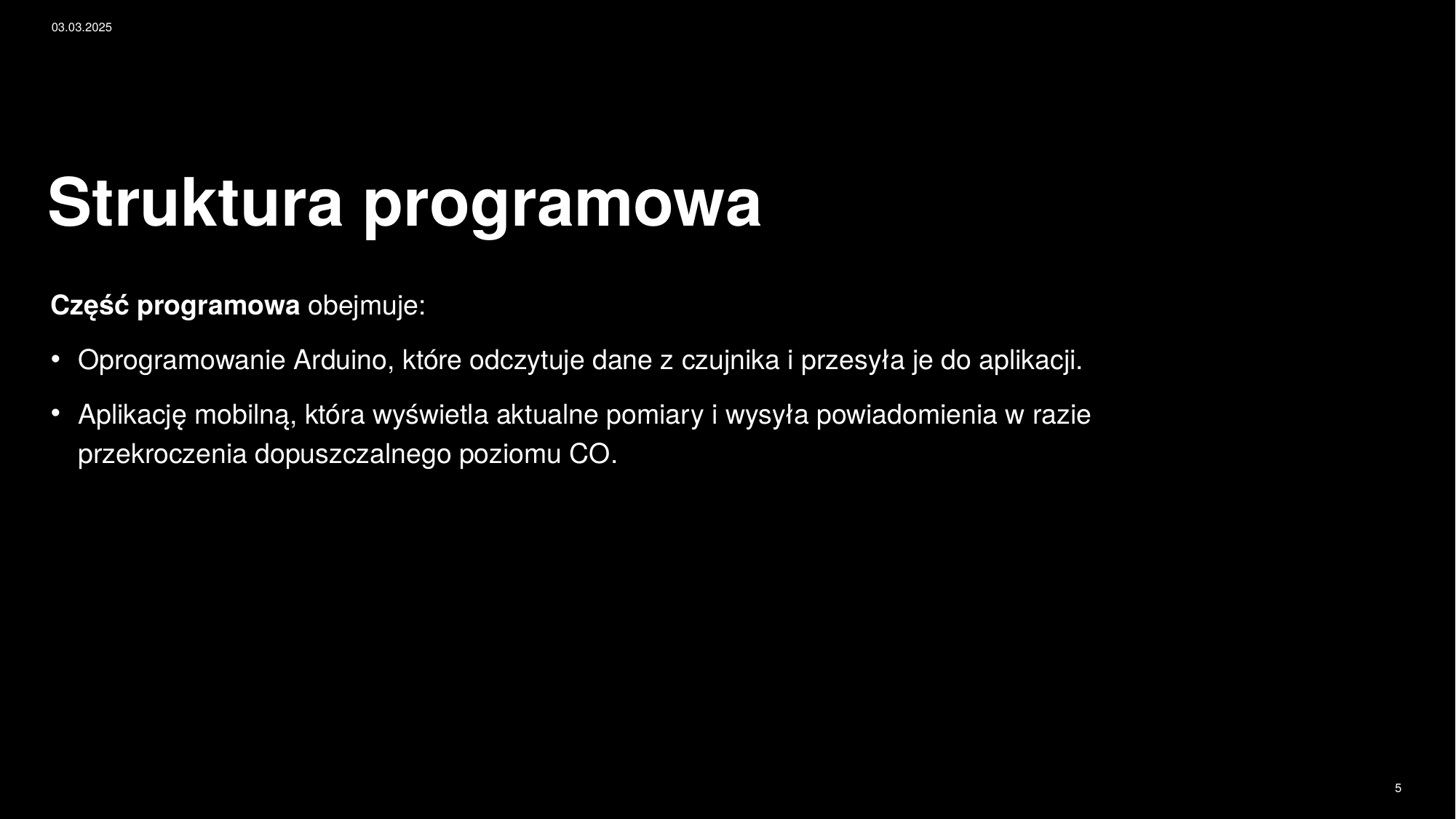

03.03.2025
# Struktura programowa
Część programowa obejmuje:
Oprogramowanie Arduino, które odczytuje dane z czujnika i przesyła je do aplikacji.
Aplikację mobilną, która wyświetla aktualne pomiary i wysyła powiadomienia w razie przekroczenia dopuszczalnego poziomu CO.

5